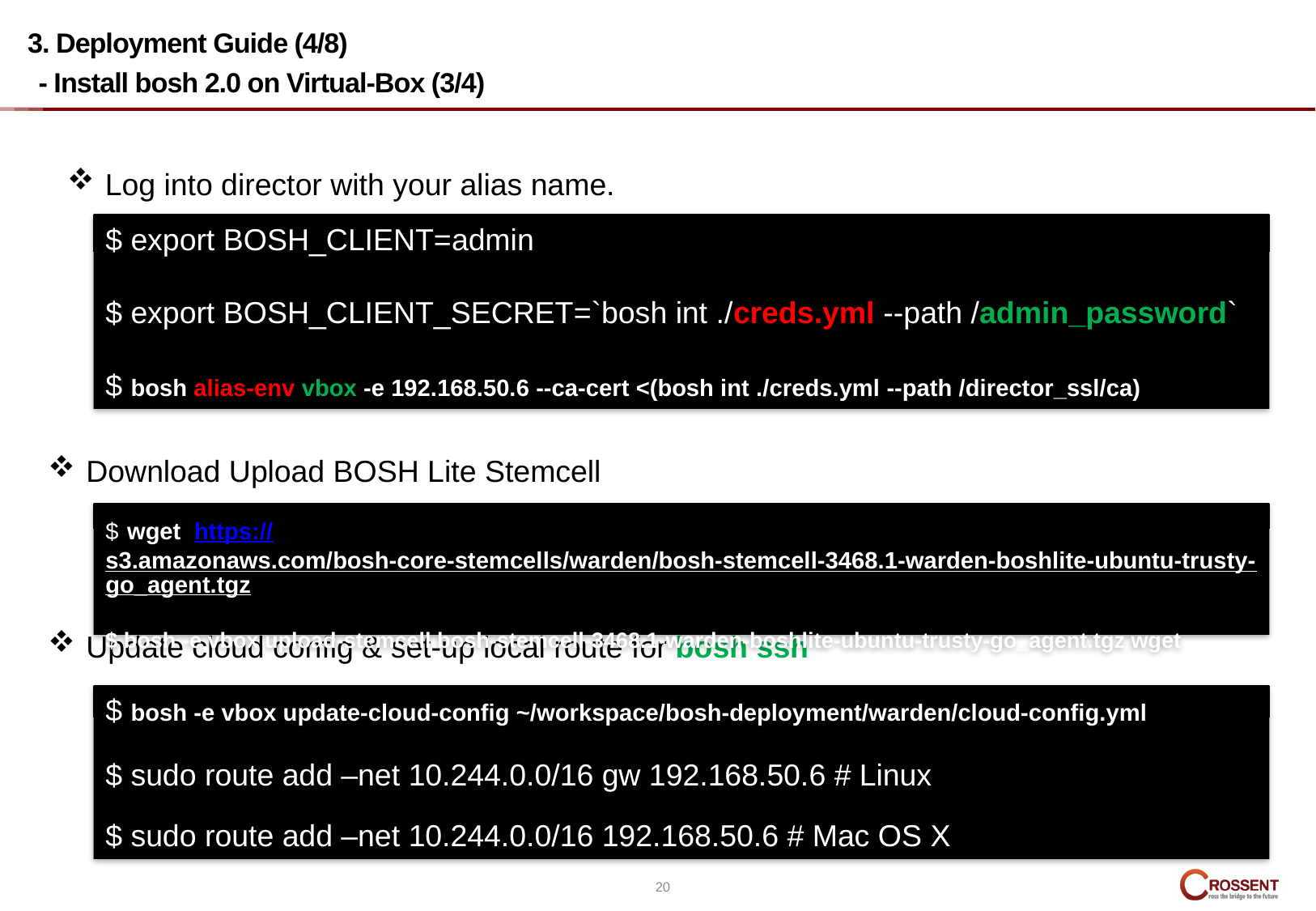

# 3. Deployment Guide (4/8) - Install bosh 2.0 on Virtual-Box (3/4)
Log into director with your alias name.
$ export BOSH_CLIENT=admin

$ export BOSH_CLIENT_SECRET=`bosh int ./creds.yml --path /admin_password`

$ bosh alias-env vbox -e 192.168.50.6 --ca-cert <(bosh int ./creds.yml --path /director_ssl/ca)
Download Upload BOSH Lite Stemcell
$ wget  https://s3.amazonaws.com/bosh-core-stemcells/warden/bosh-stemcell-3468.1-warden-boshlite-ubuntu-trusty-go_agent.tgz
$ bosh -e vbox upload-stemcell bosh-stemcell-3468.1-warden-boshlite-ubuntu-trusty-go_agent.tgz wget
Update cloud config & set-up local route for bosh ssh
$ bosh -e vbox update-cloud-config ~/workspace/bosh-deployment/warden/cloud-config.yml

$ sudo route add –net 10.244.0.0/16 gw 192.168.50.6 # Linux

$ sudo route add –net 10.244.0.0/16 192.168.50.6 # Mac OS X